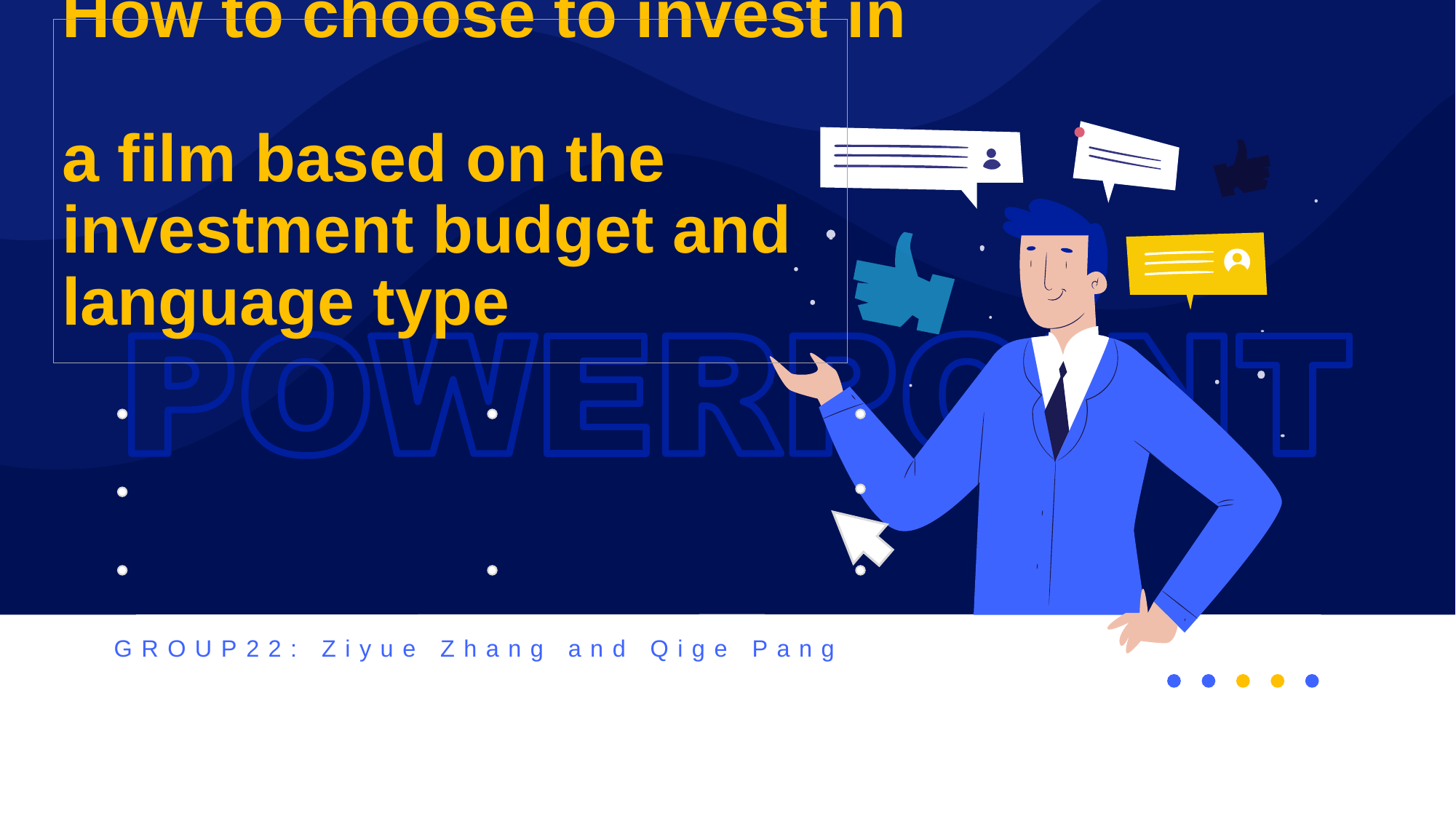

# How to choose to invest in a film based on the investment budget and language type

GROUP22: Ziyue Zhang and Qige Pang